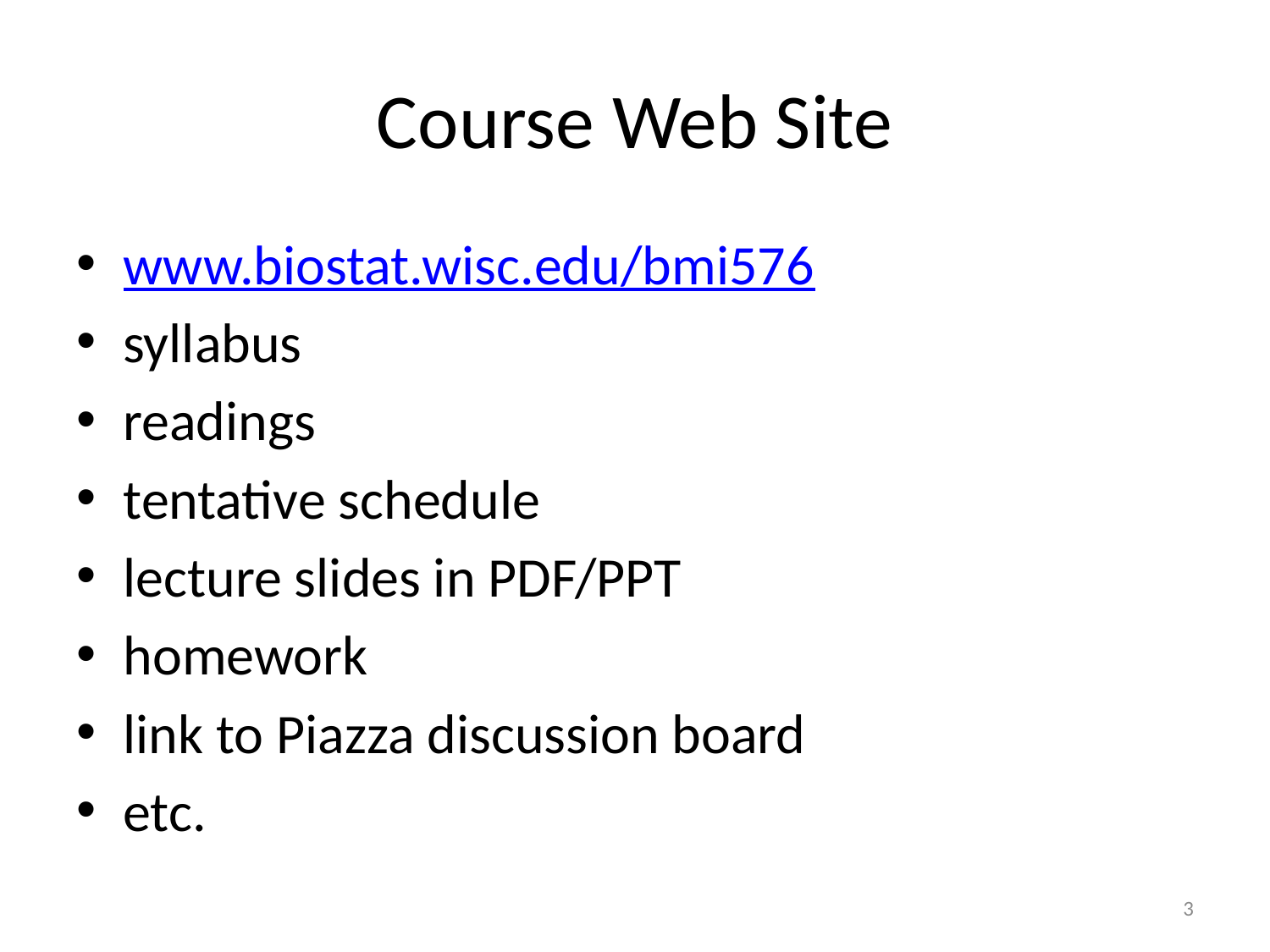

# Course Web Site
www.biostat.wisc.edu/bmi576
syllabus
readings
tentative schedule
lecture slides in PDF/PPT
homework
link to Piazza discussion board
etc.
3